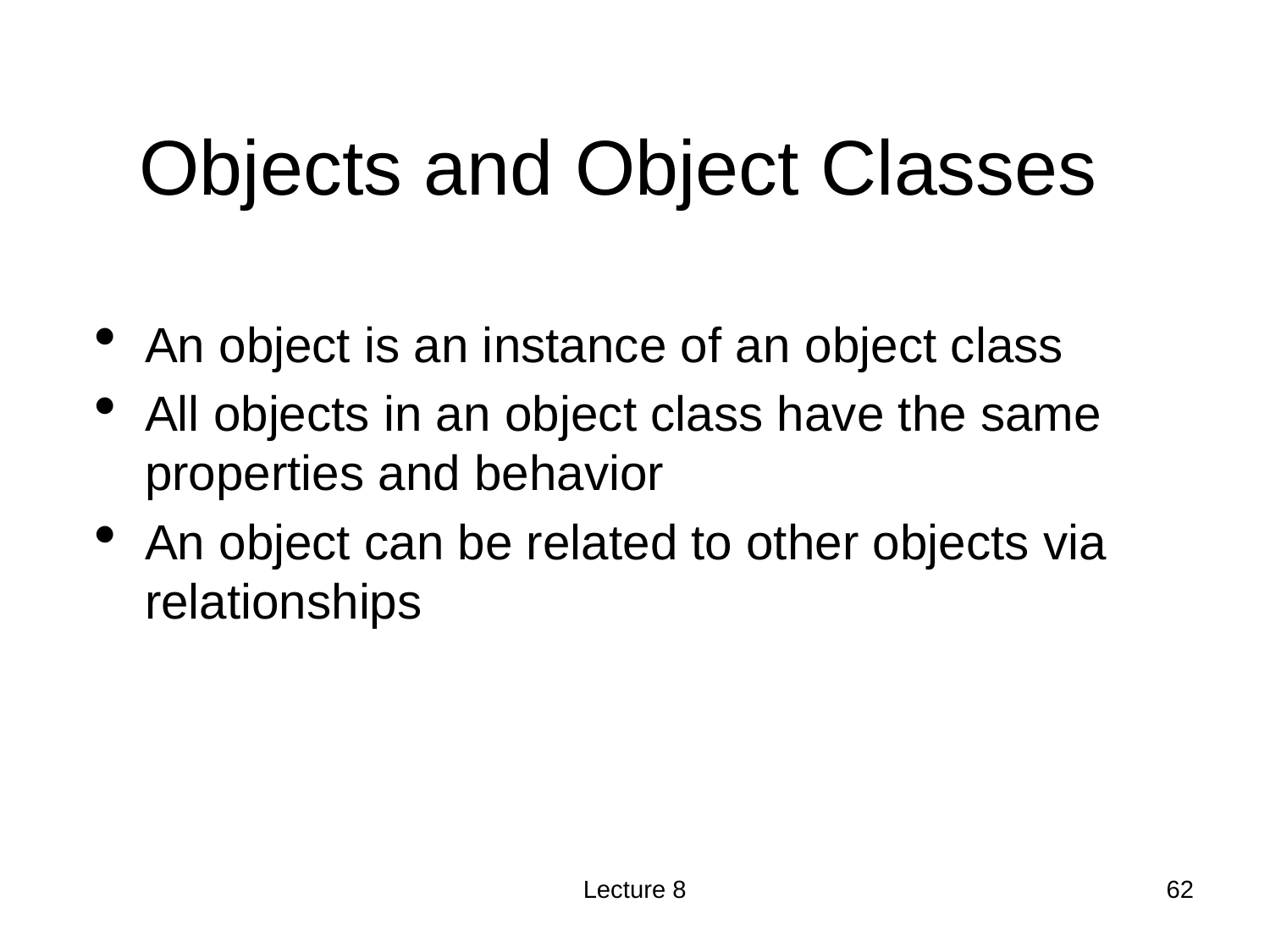

# Objects and Object Classes
An object is an instance of an object class
All objects in an object class have the same properties and behavior
An object can be related to other objects via relationships
Lecture 8
62